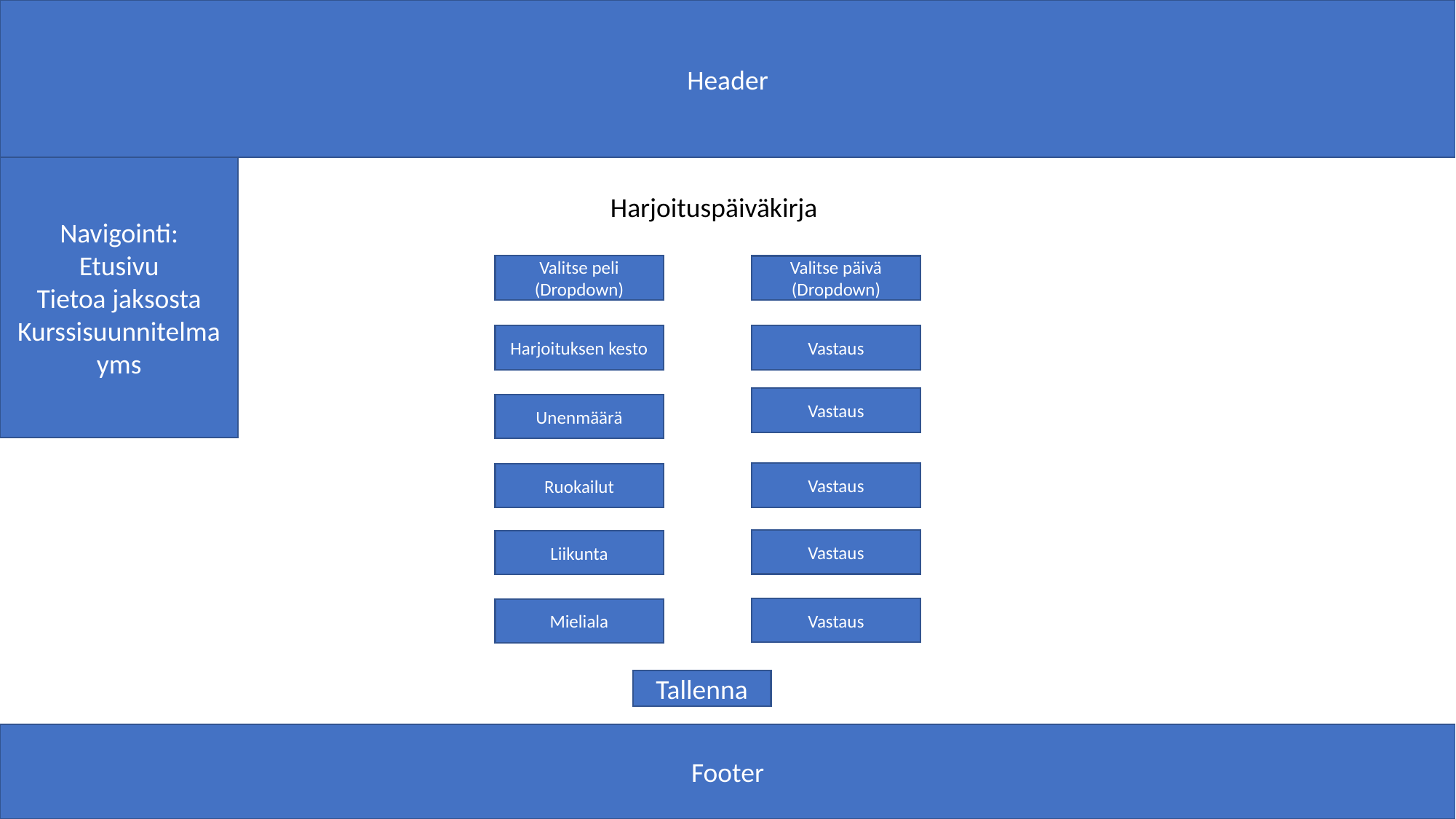

Header
Navigointi:
Etusivu
Tietoa jaksosta
Kurssisuunnitelma
yms
Harjoituspäiväkirja
Valitse peli (Dropdown)
Valitse päivä (Dropdown)
Harjoituksen kesto
Vastaus
Vastaus
Unenmäärä
Vastaus
Ruokailut
Vastaus
Liikunta
Vastaus
Mieliala
Tallenna
Footer